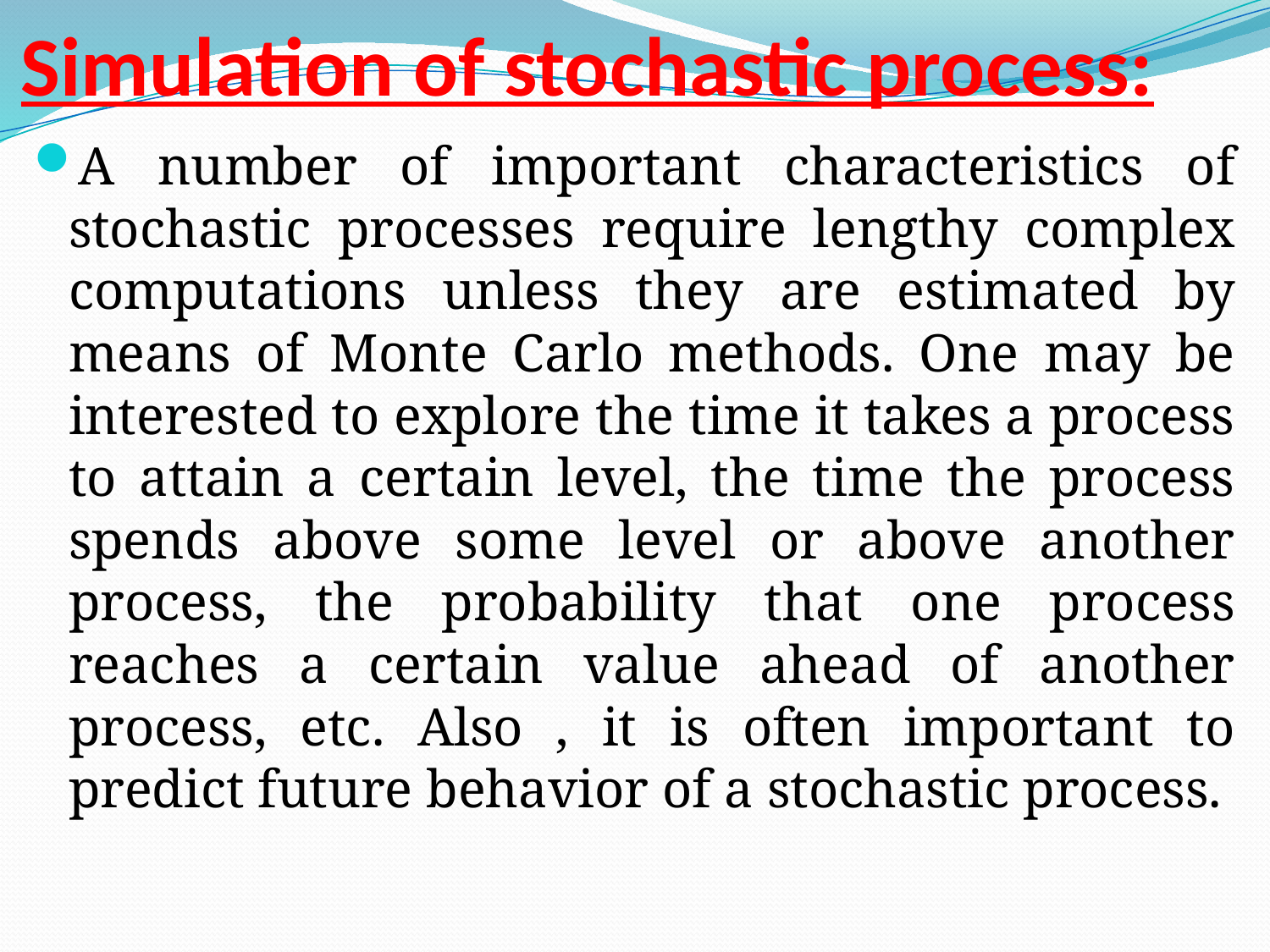

# Simulation of stochastic process:
A number of important characteristics of stochastic processes require lengthy complex computations unless they are estimated by means of Monte Carlo methods. One may be interested to explore the time it takes a process to attain a certain level, the time the process spends above some level or above another process, the probability that one process reaches a certain value ahead of another process, etc. Also , it is often important to predict future behavior of a stochastic process.